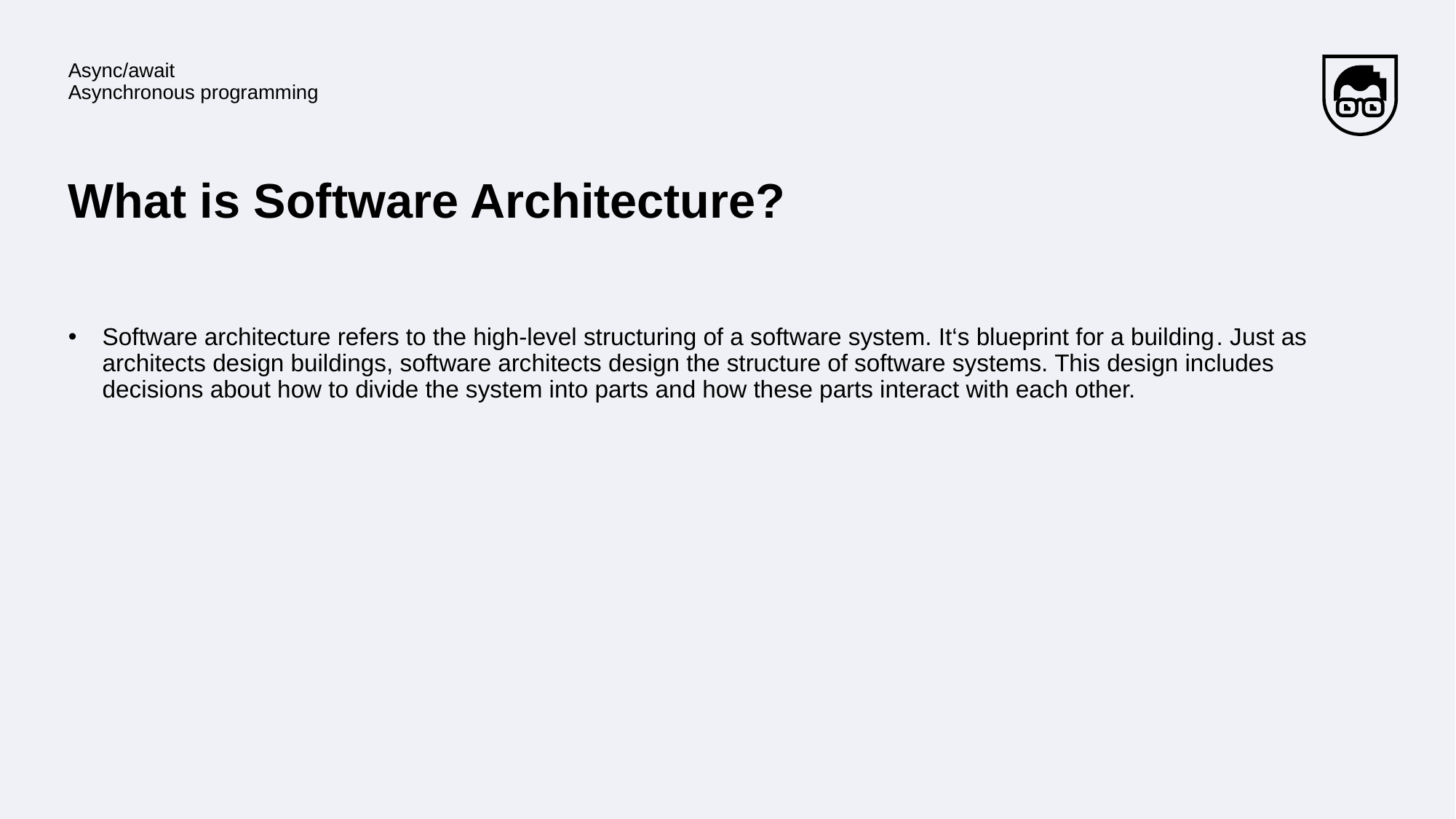

Async/await
Asynchronous programming
# What is Software Architecture?
Software architecture refers to the high-level structuring of a software system. It‘s blueprint for a building. Just as architects design buildings, software architects design the structure of software systems. This design includes decisions about how to divide the system into parts and how these parts interact with each other.